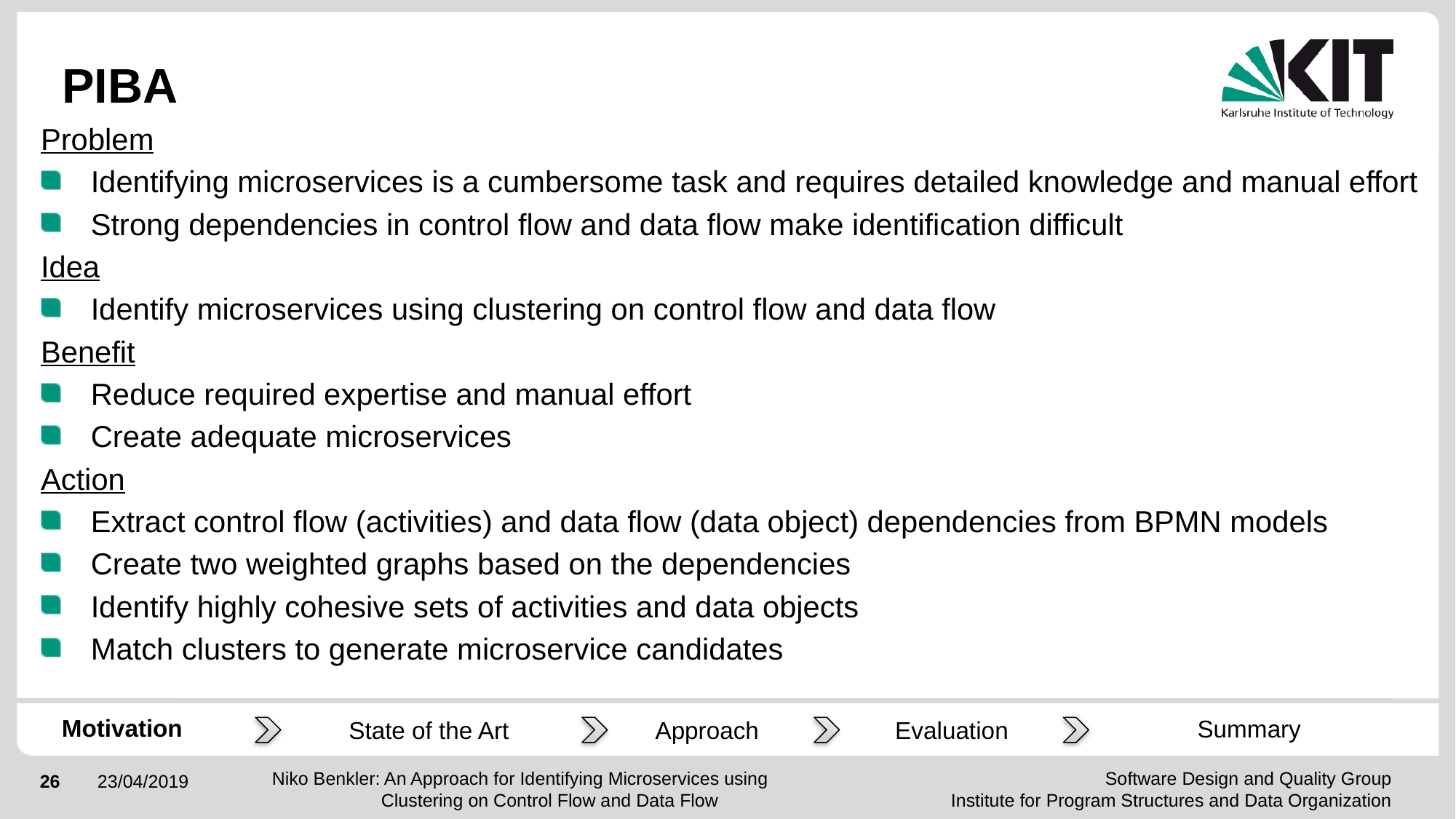

# PIBA
Problem
Identifying microservices is a cumbersome task and requires detailed knowledge and manual effort
Strong dependencies in control flow and data flow make identification difficult
Idea
Identify microservices using clustering on control flow and data flow
Benefit
Reduce required expertise and manual effort
Create adequate microservices
Action
Extract control flow (activities) and data flow (data object) dependencies from BPMN models
Create two weighted graphs based on the dependencies
Identify highly cohesive sets of activities and data objects
Match clusters to generate microservice candidates

Motivation
Summary
Approach
State of the Art
Evaluation